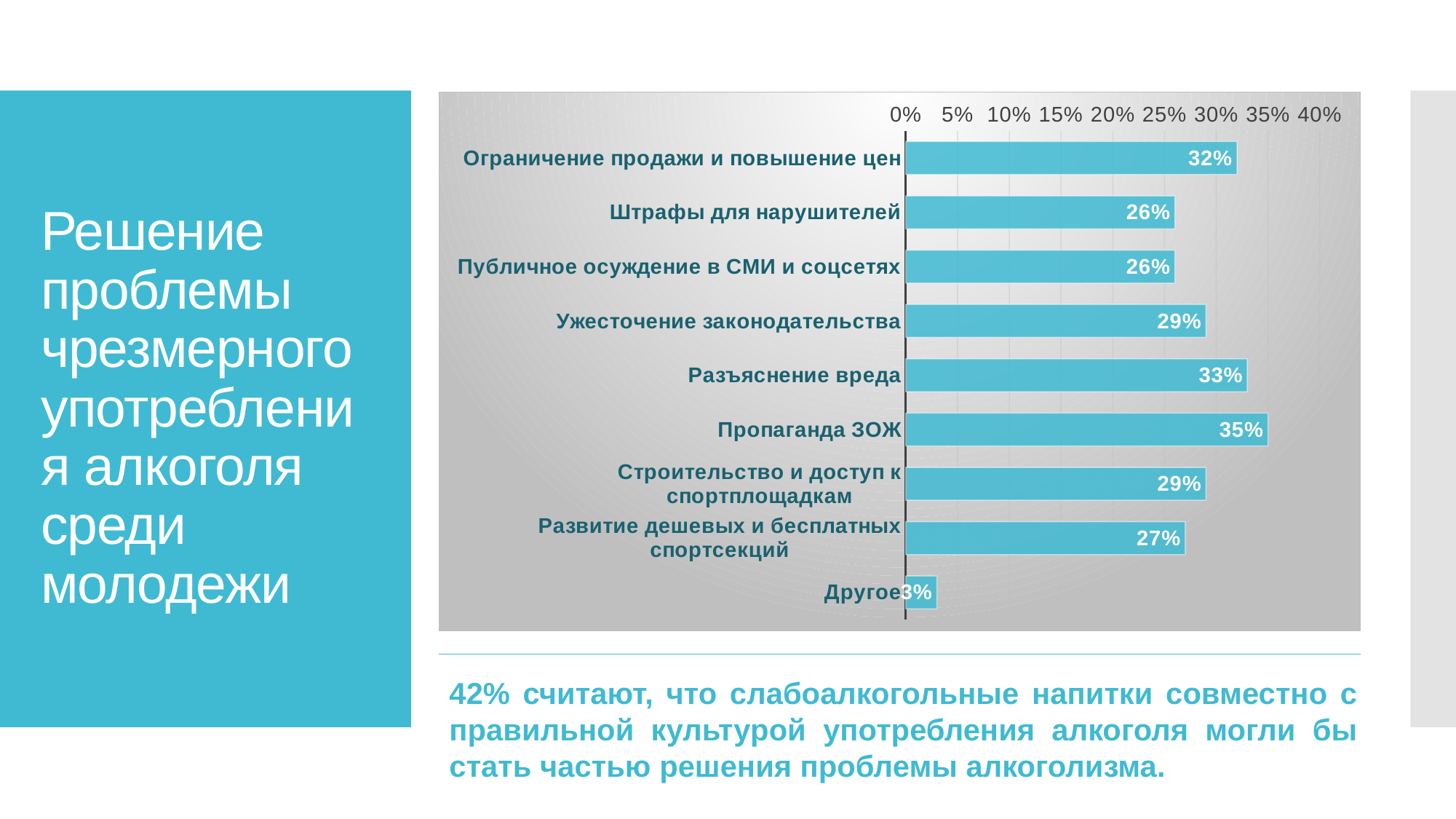

### Chart

| Category |  |
|---|---|
| Ограничение продажи и повышение цен | 0.32 |
| Штрафы для нарушителей | 0.26 |
| Публичное осуждение в СМИ и соцсетях | 0.26 |
| Ужесточение законодательства | 0.29 |
| Разъяснение вреда | 0.33 |
| Пропаганда ЗОЖ | 0.35 |
| Строительство и доступ к спортплощадкам | 0.29 |
| Развитие дешевых и бесплатных спортсекций | 0.27 |
| Другое | 0.03 |
# Решение проблемы чрезмерного употребления алкоголя среди молодежи
42% считают, что слабоалкогольные напитки совместно с правильной культурой употребления алкоголя могли бы стать частью решения проблемы алкоголизма.